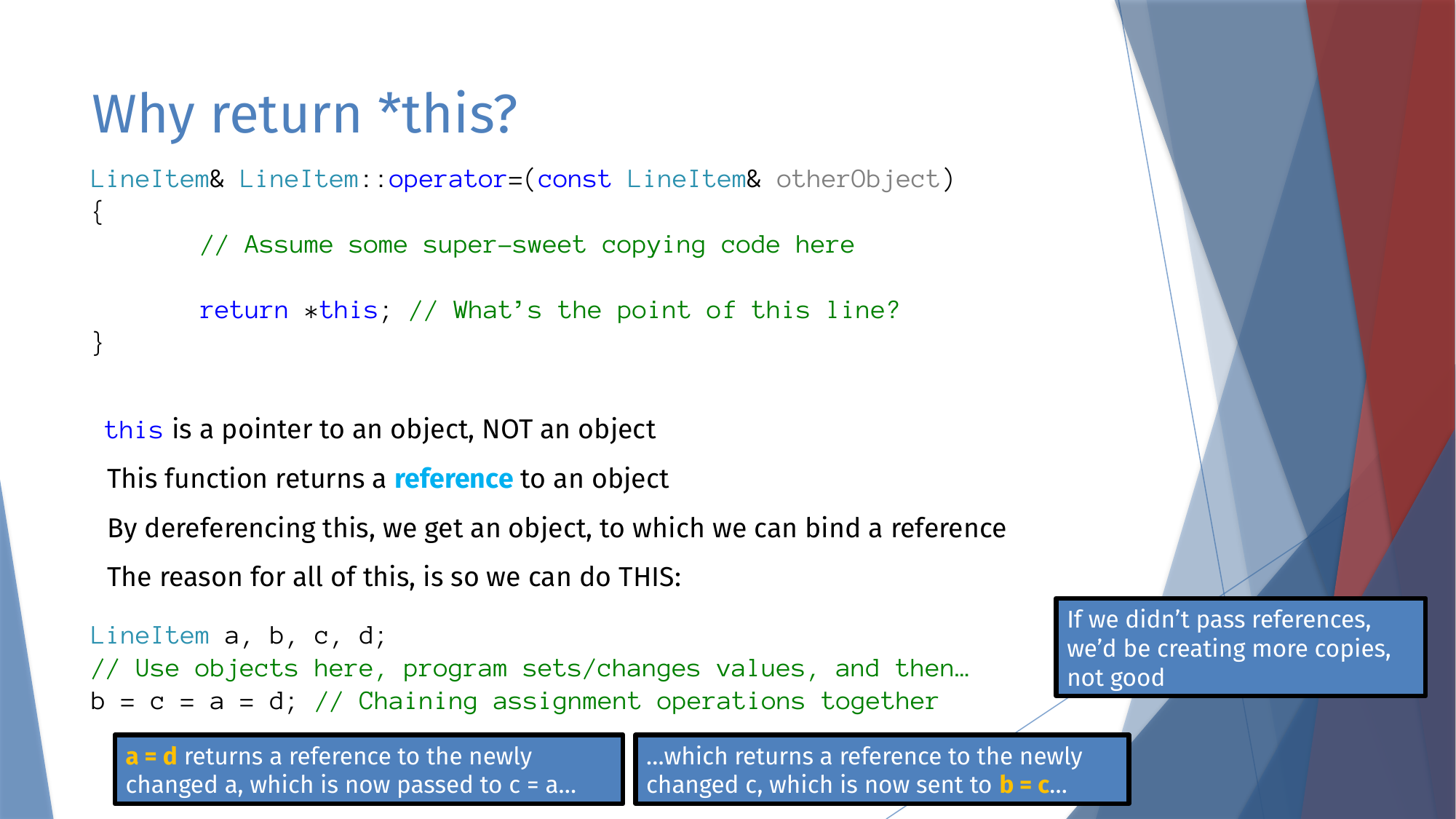

# Why return *this?
LineItem& LineItem::operator=(const LineItem& otherObject)
{
	// Assume some super-sweet copying code here

	return *this; // What’s the point of this line?
}
this is a pointer to an object, NOT an object
This function returns a reference to an object
By dereferencing this, we get an object, to which we can bind a reference
The reason for all of this, is so we can do THIS:
If we didn’t pass references, we’d be creating more copies, not good
LineItem a, b, c, d;
// Use objects here, program sets/changes values, and then…
b = c = a = d; // Chaining assignment operations together
a = d returns a reference to the newly changed a, which is now passed to c = a…
…which returns a reference to the newly changed c, which is now sent to b = c…